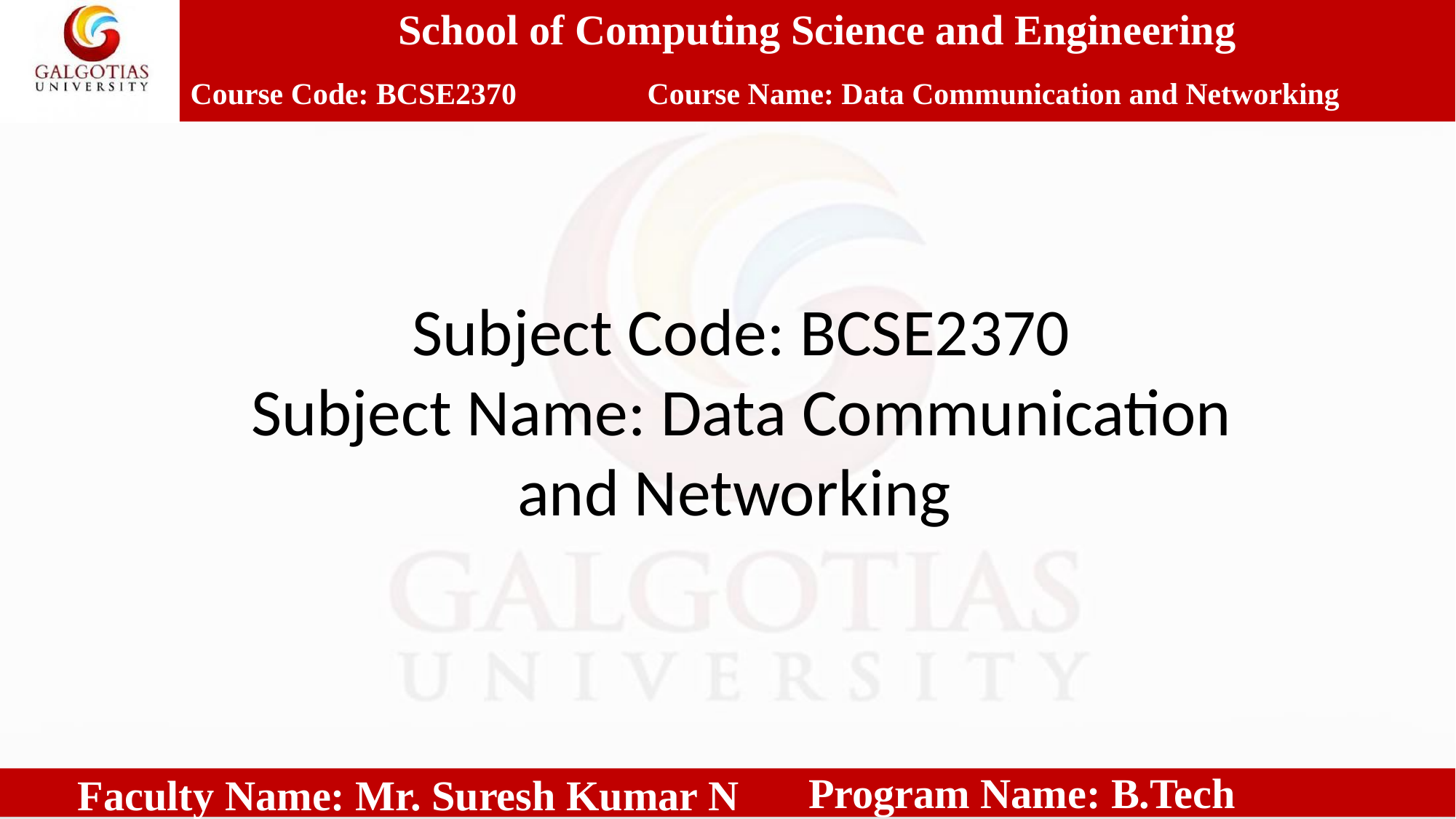

School of Computing Science and Engineering
Course Name: Data Communication and Networking
Course Code: BCSE2370
Subject Code: BCSE2370
Subject Name: Data Communication and Networking
Program Name: B.Tech
Faculty Name: Mr. Suresh Kumar N